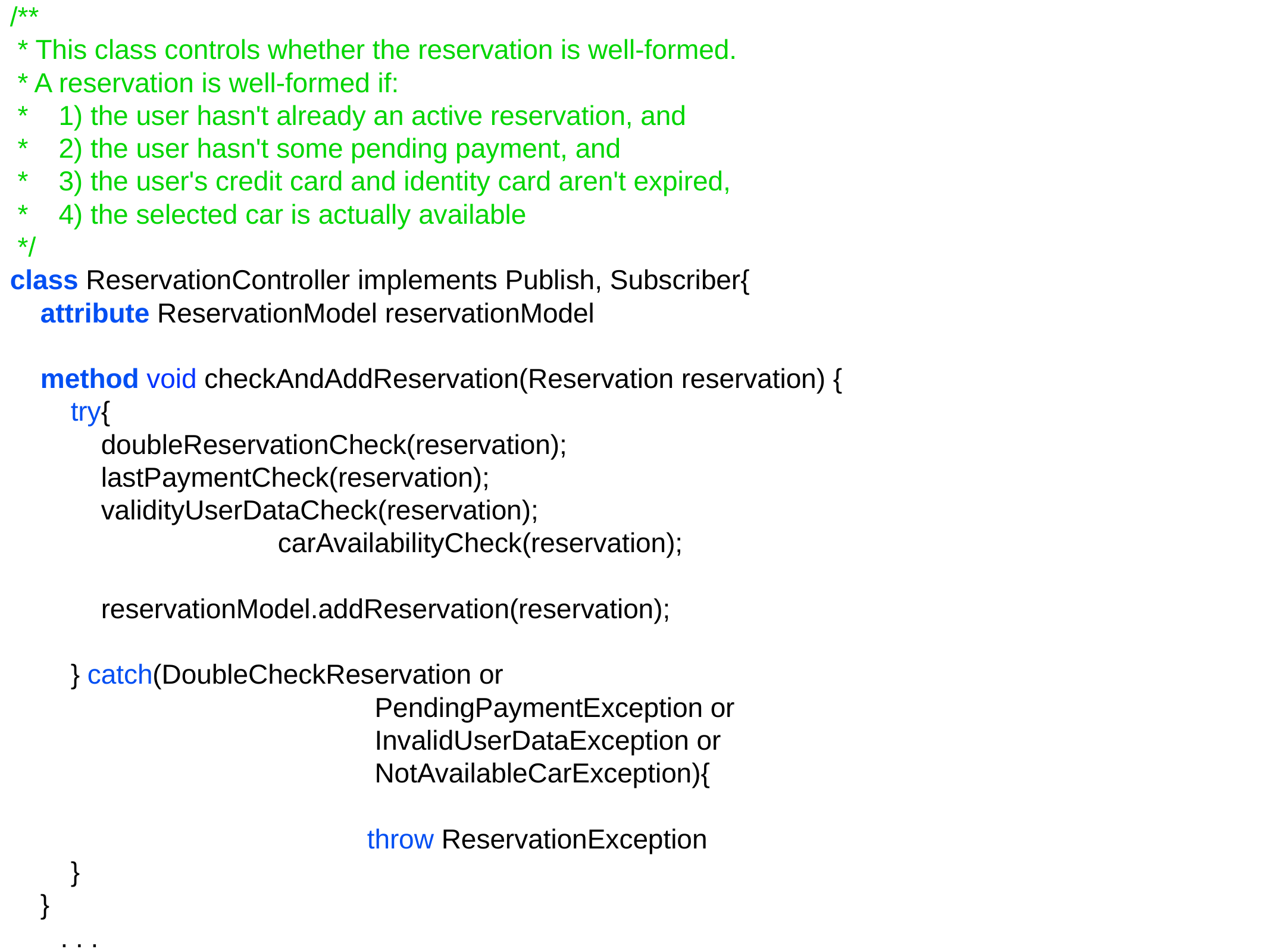

/**
 * This class controls whether the reservation is well-formed.
 * A reservation is well-formed if:
 *    1) the user hasn't already an active reservation, and
 *    2) the user hasn't some pending payment, and
 *    3) the user's credit card and identity card aren't expired,
 *    4) the selected car is actually available
 */
class ReservationController implements Publish, Subscriber{
    attribute ReservationModel reservationModel

    method void checkAndAddReservation(Reservation reservation) {
        try{
            doubleReservationCheck(reservation);
            lastPaymentCheck(reservation);
            validityUserDataCheck(reservation);
			carAvailabilityCheck(reservation);

            reservationModel.addReservation(reservation);

        } catch(DoubleCheckReservation or
				 PendingPaymentException or
				 InvalidUserDataException or
				 NotAvailableCarException){

				throw ReservationException
        }
    }
 . . .